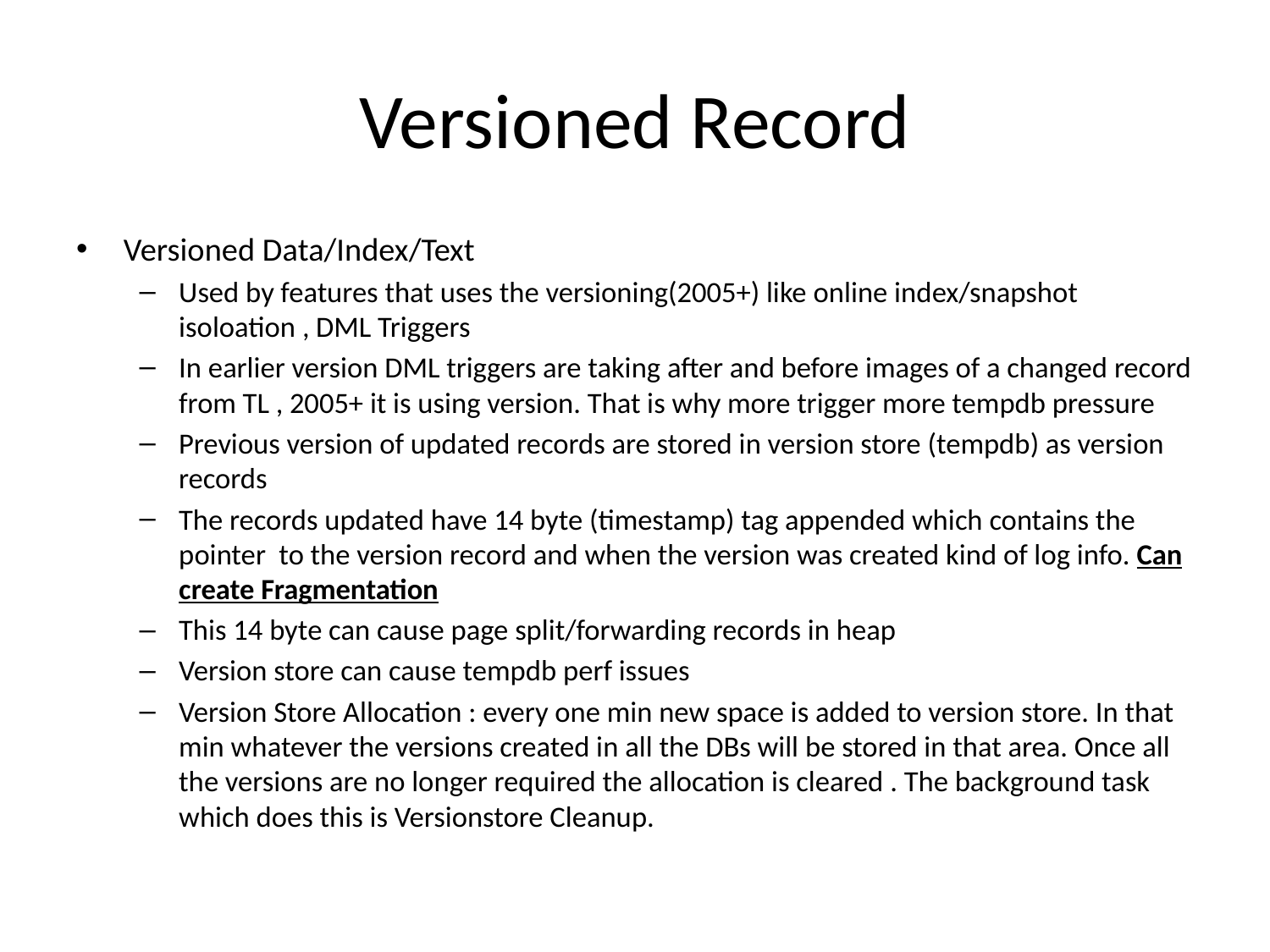

# Versioned Record
Versioned Data/Index/Text
Used by features that uses the versioning(2005+) like online index/snapshot isoloation , DML Triggers
In earlier version DML triggers are taking after and before images of a changed record from TL , 2005+ it is using version. That is why more trigger more tempdb pressure
Previous version of updated records are stored in version store (tempdb) as version records
The records updated have 14 byte (timestamp) tag appended which contains the pointer  to the version record and when the version was created kind of log info. Can create Fragmentation
This 14 byte can cause page split/forwarding records in heap
Version store can cause tempdb perf issues
Version Store Allocation : every one min new space is added to version store. In that min whatever the versions created in all the DBs will be stored in that area. Once all the versions are no longer required the allocation is cleared . The background task which does this is Versionstore Cleanup.